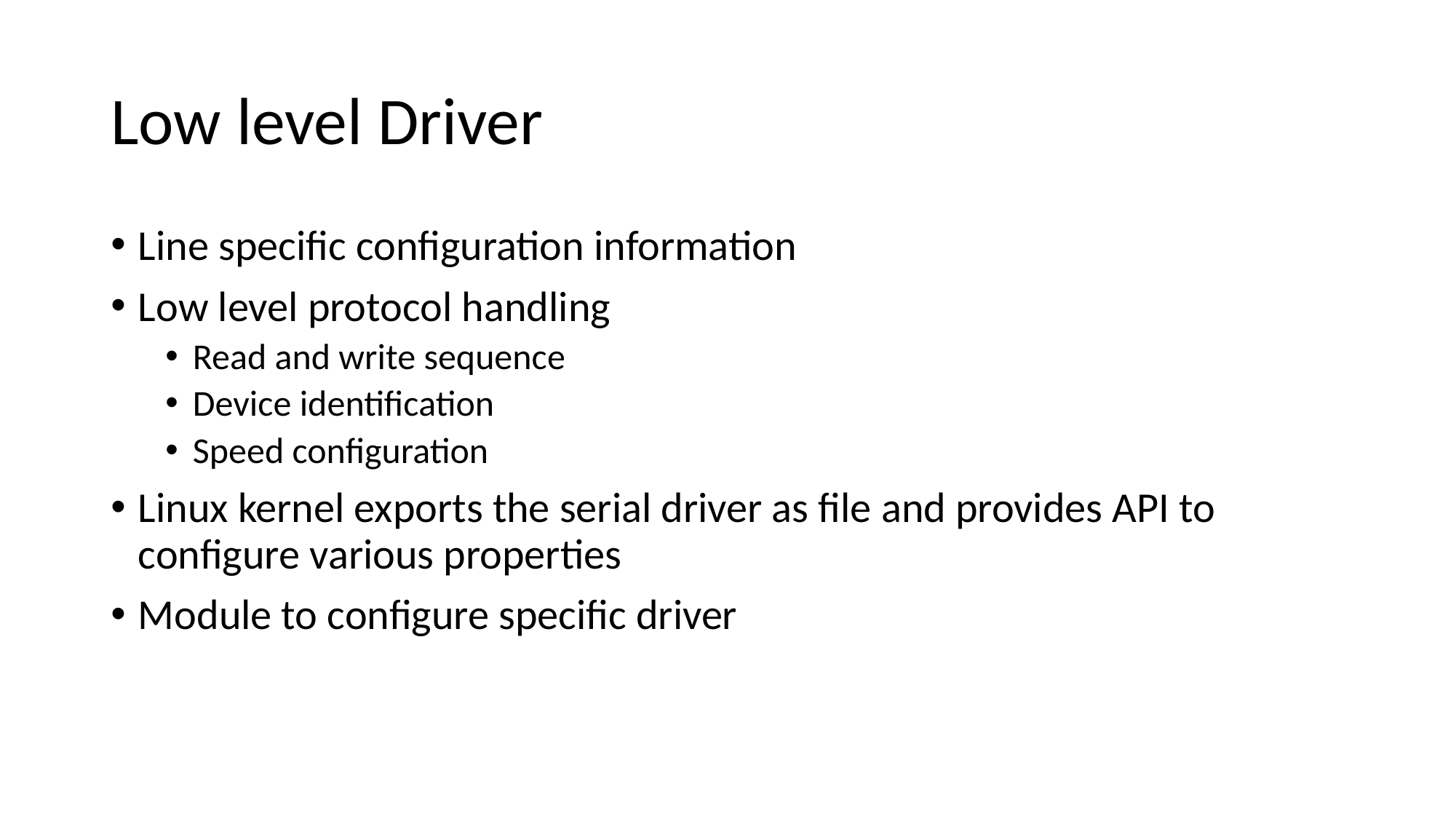

# Low level Driver
Line specific configuration information
Low level protocol handling
Read and write sequence
Device identification
Speed configuration
Linux kernel exports the serial driver as file and provides API to configure various properties
Module to configure specific driver